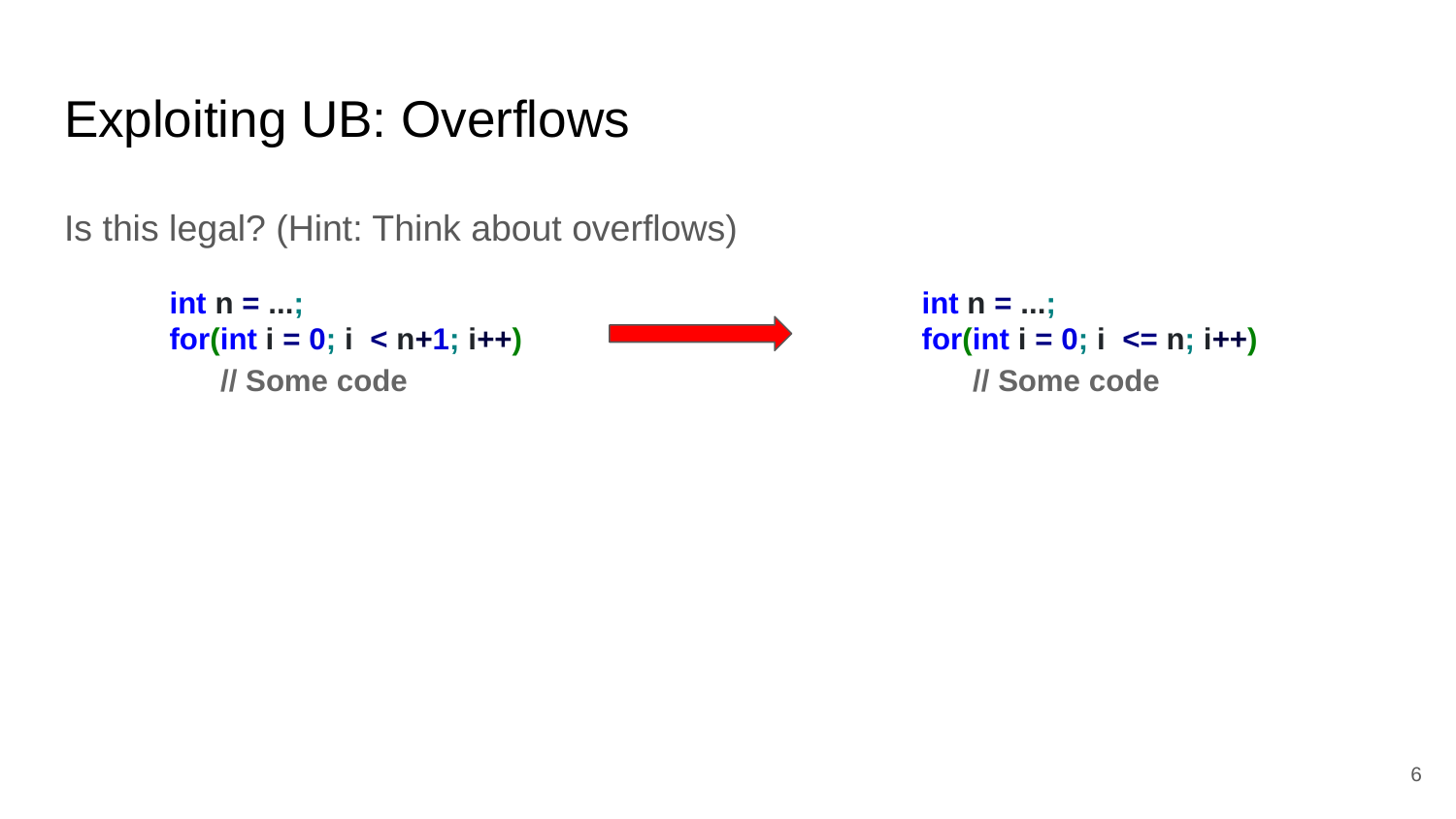

# Exploiting UB: Overflows
Is this legal? (Hint: Think about overflows)
int n = ...;
for(int i = 0; i  < n+1; i++)
      // Some code
int n = ...;
for(int i = 0; i  <= n; i++)
      // Some code

6